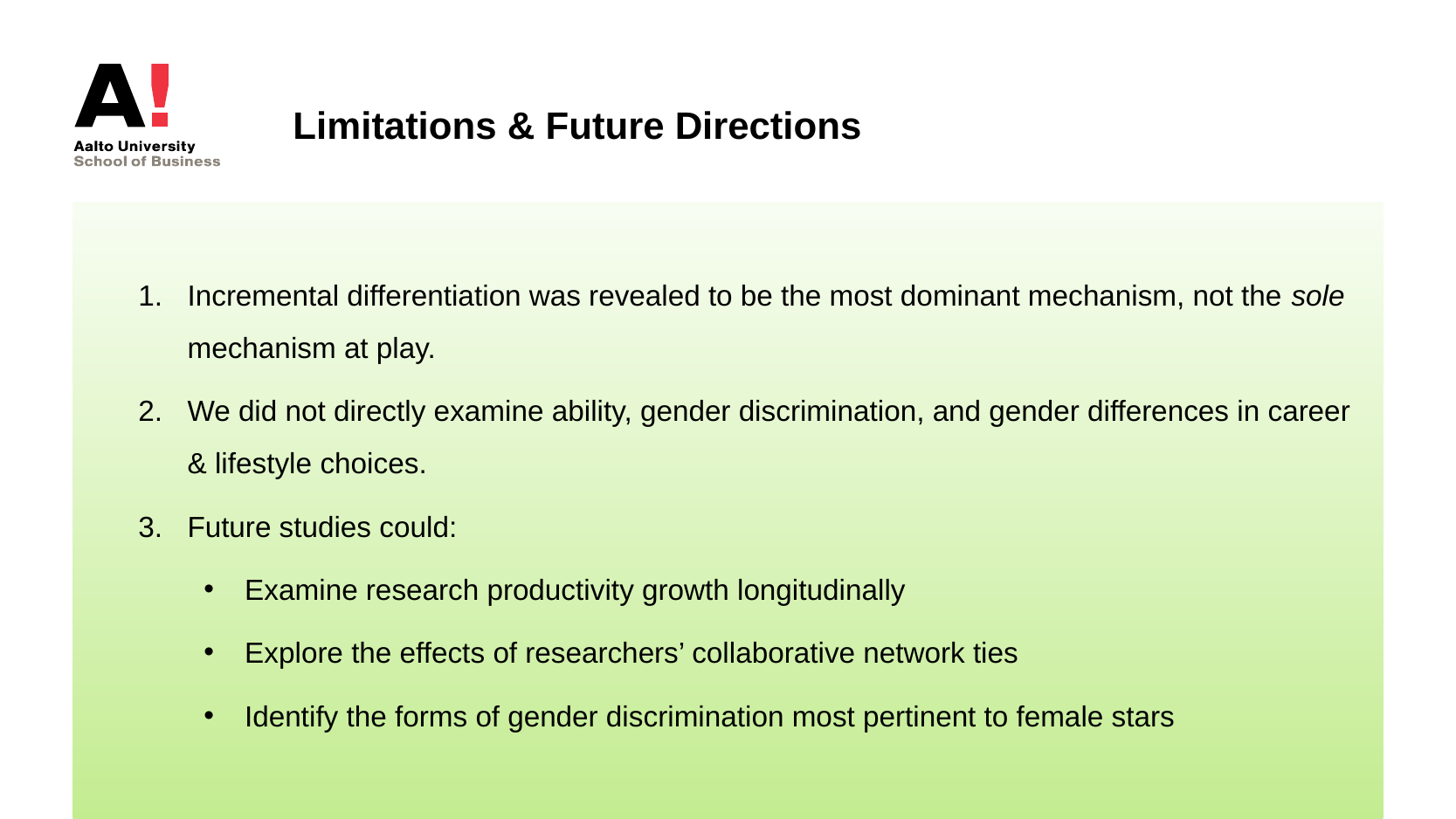

Limitations & Future Directions
Incremental differentiation was revealed to be the most dominant mechanism, not the sole mechanism at play.
We did not directly examine ability, gender discrimination, and gender differences in career  & lifestyle choices.
Future studies could:
Examine research productivity growth longitudinally
Explore the effects of researchers’ collaborative network ties
Identify the forms of gender discrimination most pertinent to female stars